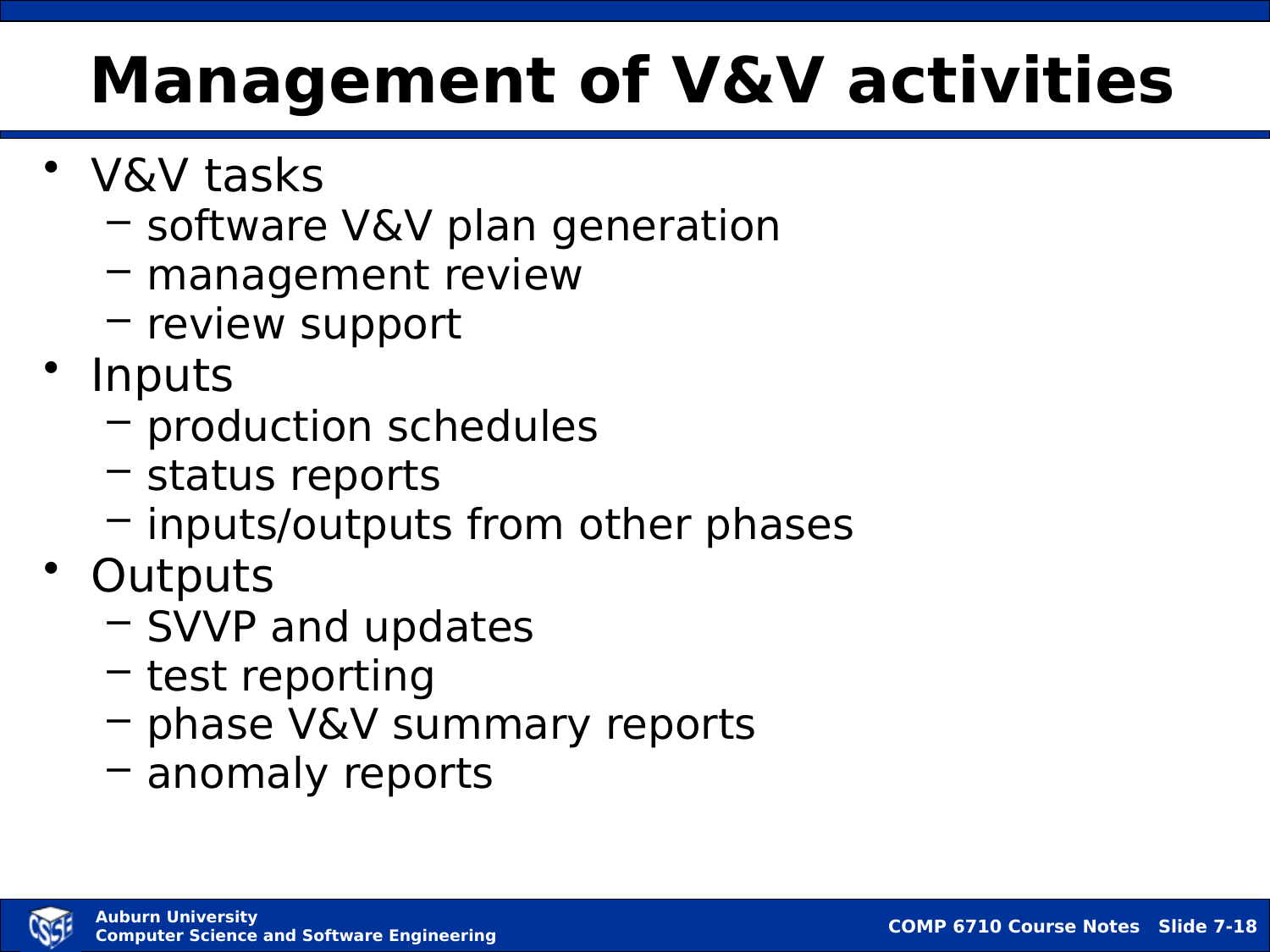

# Management of V&V activities
V&V tasks
software V&V plan generation
management review
review support
Inputs
production schedules
status reports
inputs/outputs from other phases
Outputs
SVVP and updates
test reporting
phase V&V summary reports
anomaly reports